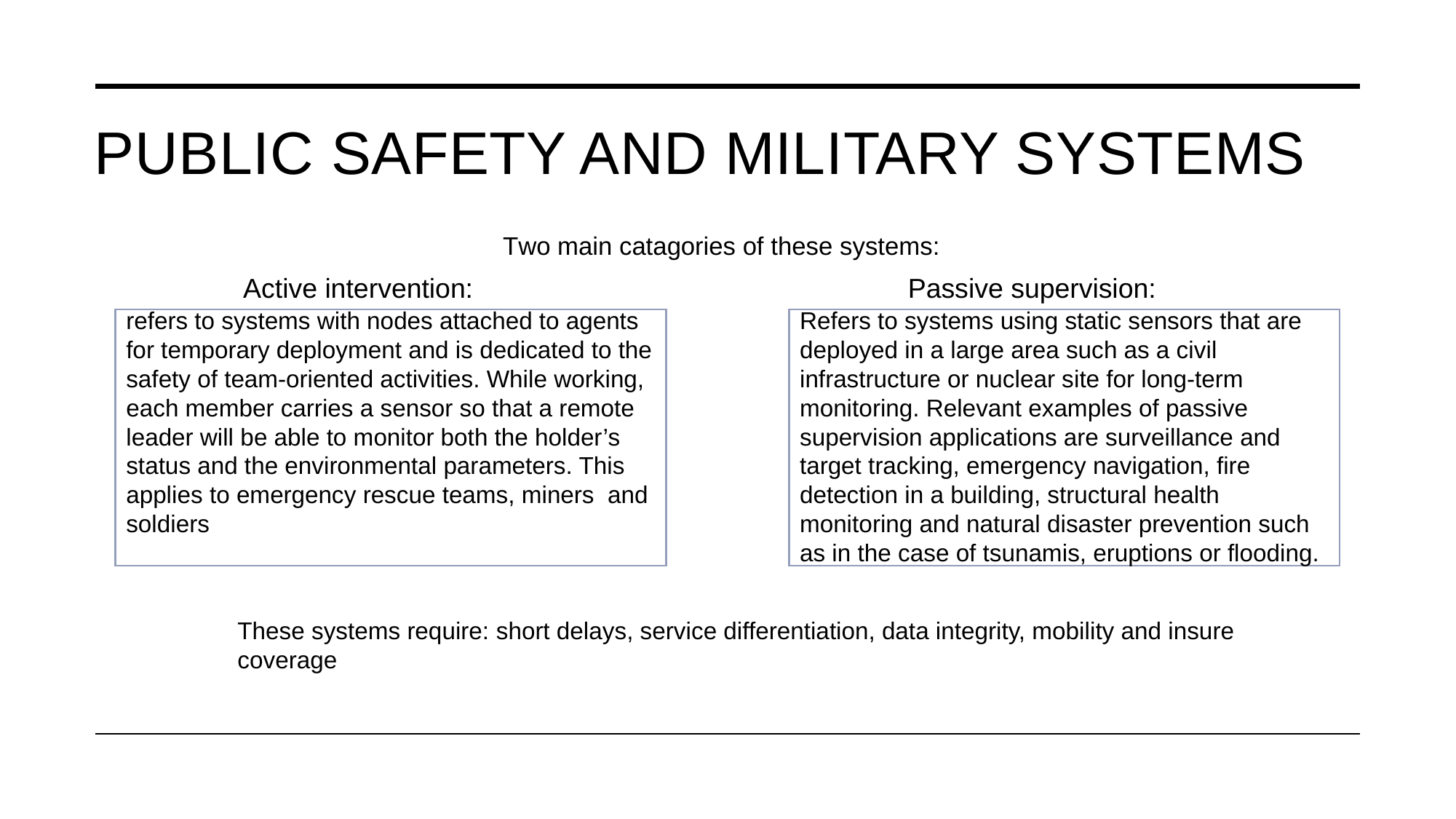

# Public safety and Military systems
Two main catagories of these systems:

Active intervention:
Passive supervision:
refers to systems with nodes attached to agents for temporary deployment and is dedicated to the safety of team-oriented activities. While working, each member carries a sensor so that a remote leader will be able to monitor both the holder’s status and the environmental parameters. This applies to emergency rescue teams, miners  and soldiers

Refers to systems using static sensors that are deployed in a large area such as a civil infrastructure or nuclear site for long-term monitoring. Relevant examples of passive supervision applications are surveillance and target tracking, emergency navigation, fire detection in a building, structural health monitoring and natural disaster prevention such as in the case of tsunamis, eruptions or flooding.

These systems require: short delays, service differentiation, data integrity, mobility and insure coverage